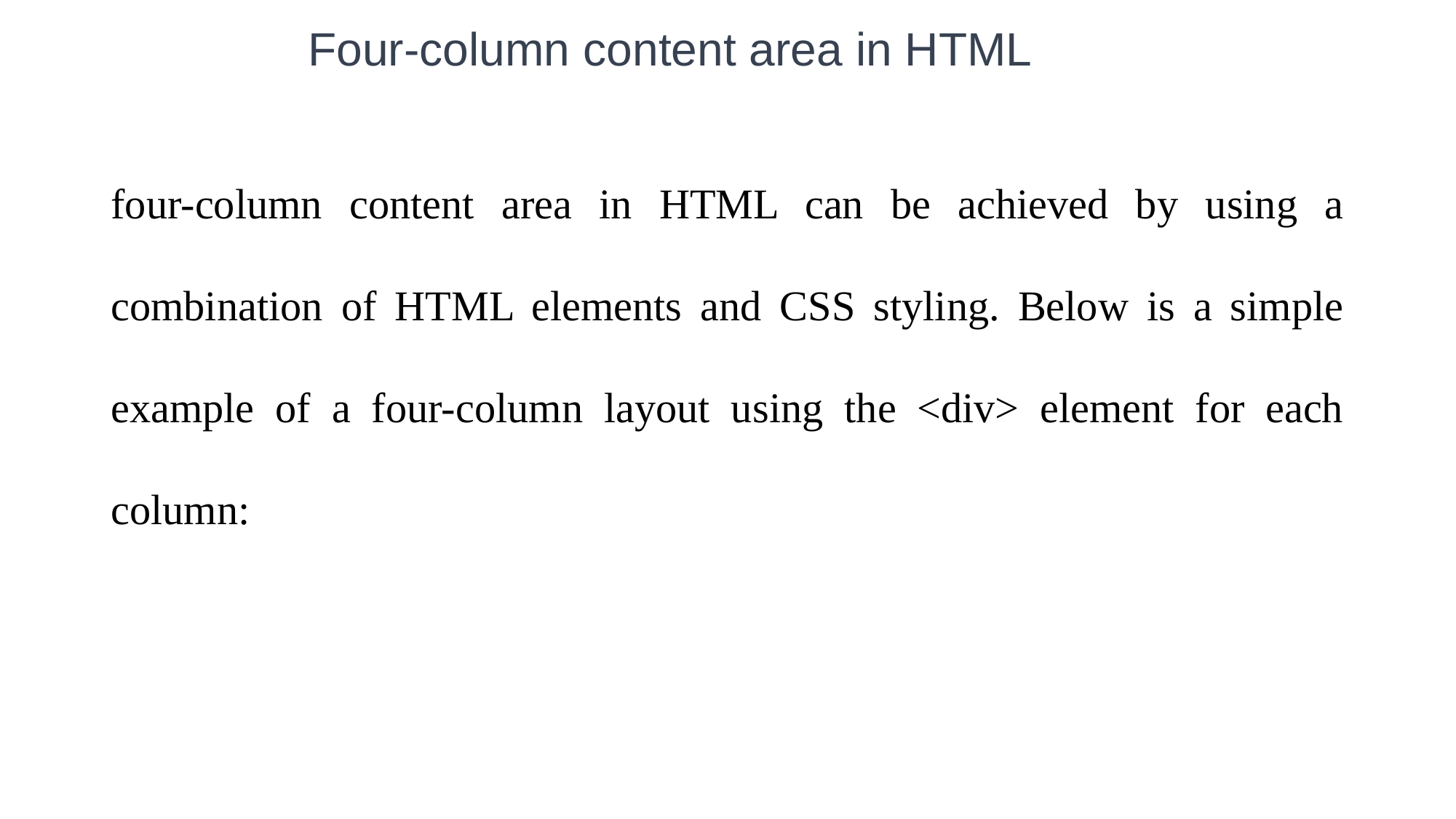

# Four-column content area in HTML
four-column content area in HTML can be achieved by using a combination of HTML elements and CSS styling. Below is a simple example of a four-column layout using the <div> element for each column: